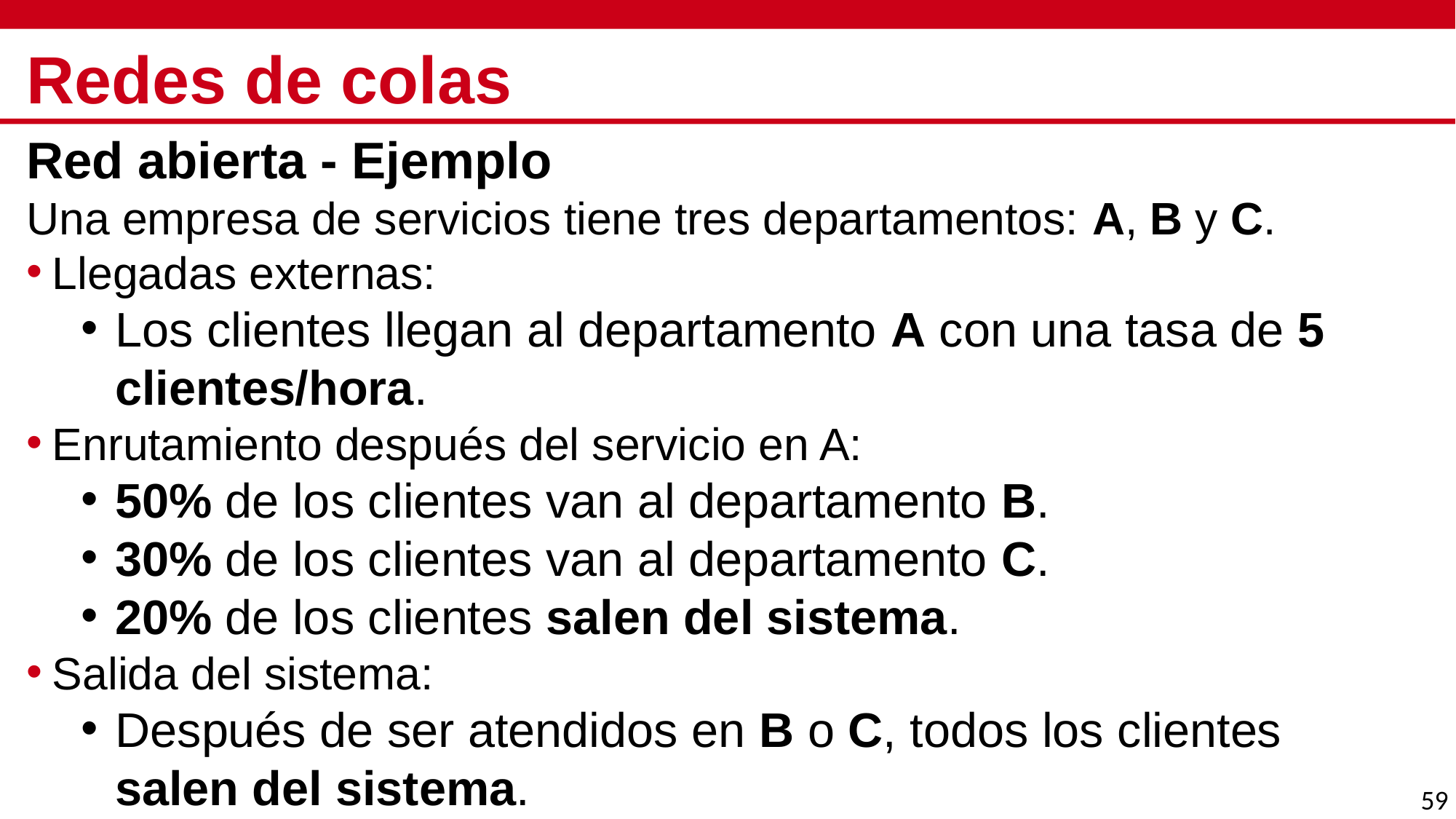

# Redes de colas
Red abierta - Ejemplo
Una empresa de servicios tiene tres departamentos: A, B y C.
Llegadas externas:
Los clientes llegan al departamento A con una tasa de 5 clientes/hora.
Enrutamiento después del servicio en A:
50% de los clientes van al departamento B.
30% de los clientes van al departamento C.
20% de los clientes salen del sistema.
Salida del sistema:
Después de ser atendidos en B o C, todos los clientes salen del sistema.
59